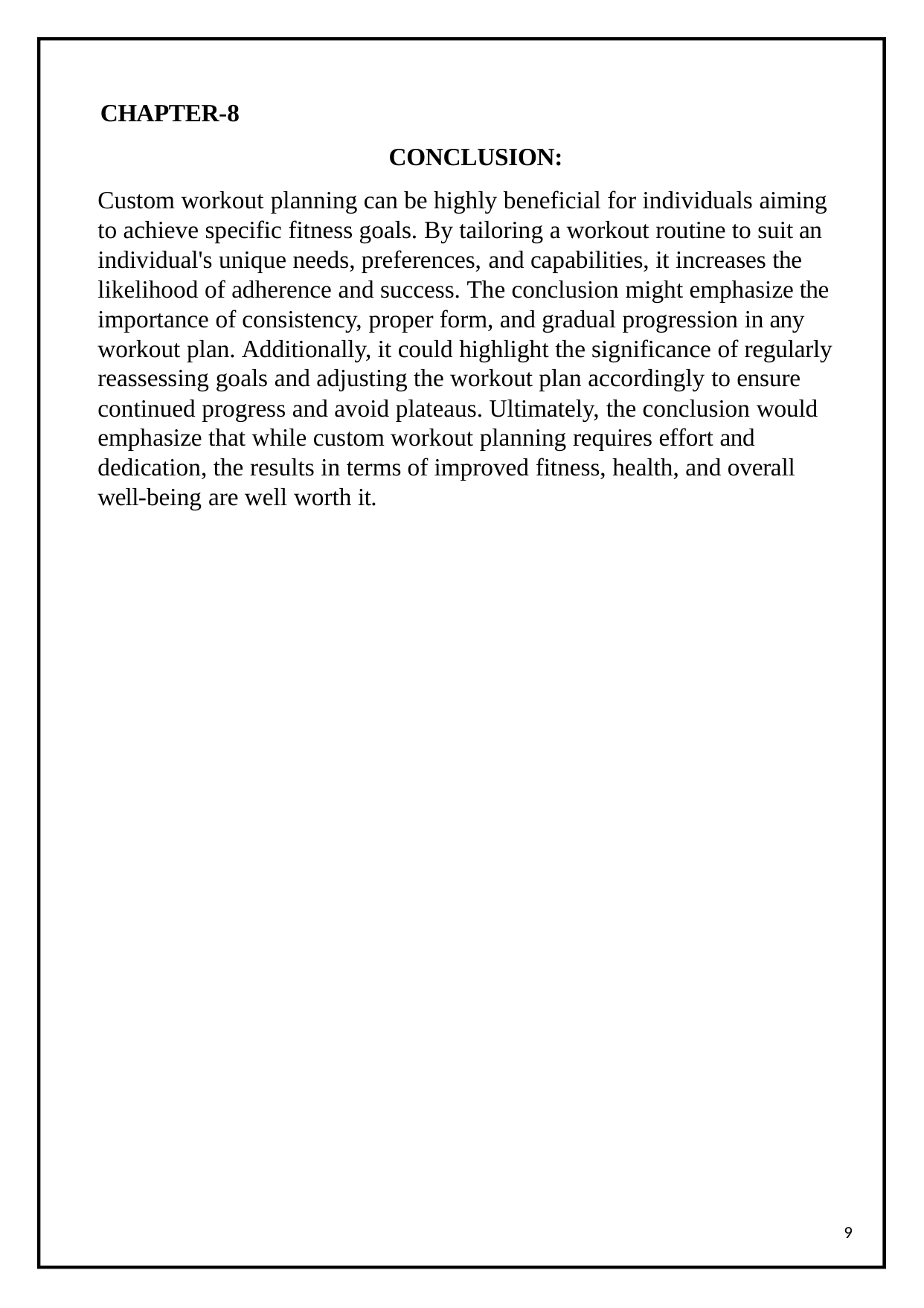

CHAPTER-8
CONCLUSION:
Custom workout planning can be highly beneficial for individuals aiming to achieve specific fitness goals. By tailoring a workout routine to suit an individual's unique needs, preferences, and capabilities, it increases the likelihood of adherence and success. The conclusion might emphasize the importance of consistency, proper form, and gradual progression in any workout plan. Additionally, it could highlight the significance of regularly reassessing goals and adjusting the workout plan accordingly to ensure continued progress and avoid plateaus. Ultimately, the conclusion would emphasize that while custom workout planning requires effort and dedication, the results in terms of improved fitness, health, and overall well-being are well worth it.
9